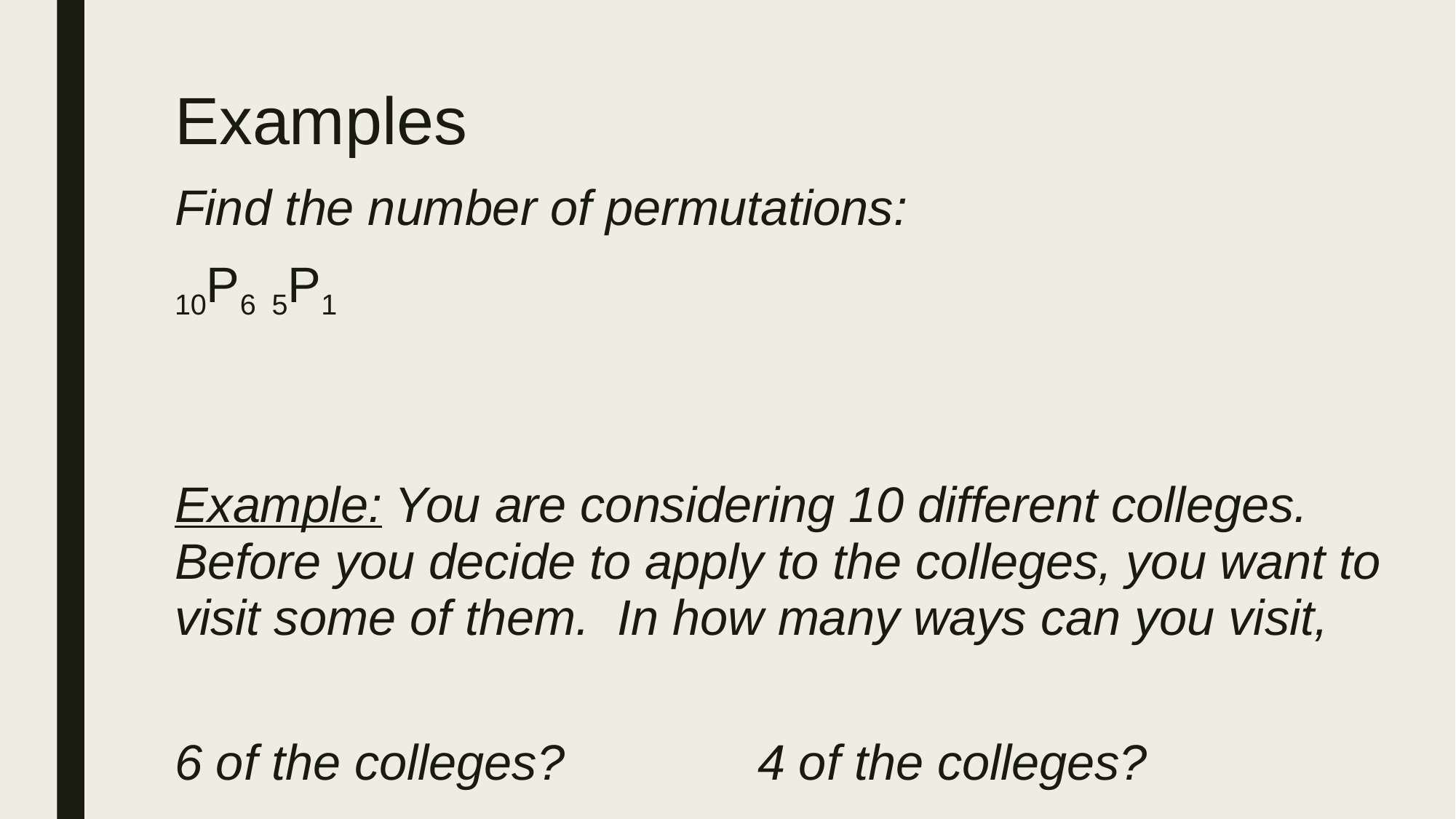

# Examples
Find the number of permutations:
10P6								5P1

Example: You are considering 10 different colleges.  Before you decide to apply to the colleges, you want to visit some of them.  In how many ways can you visit,

6 of the colleges?			4 of the colleges?